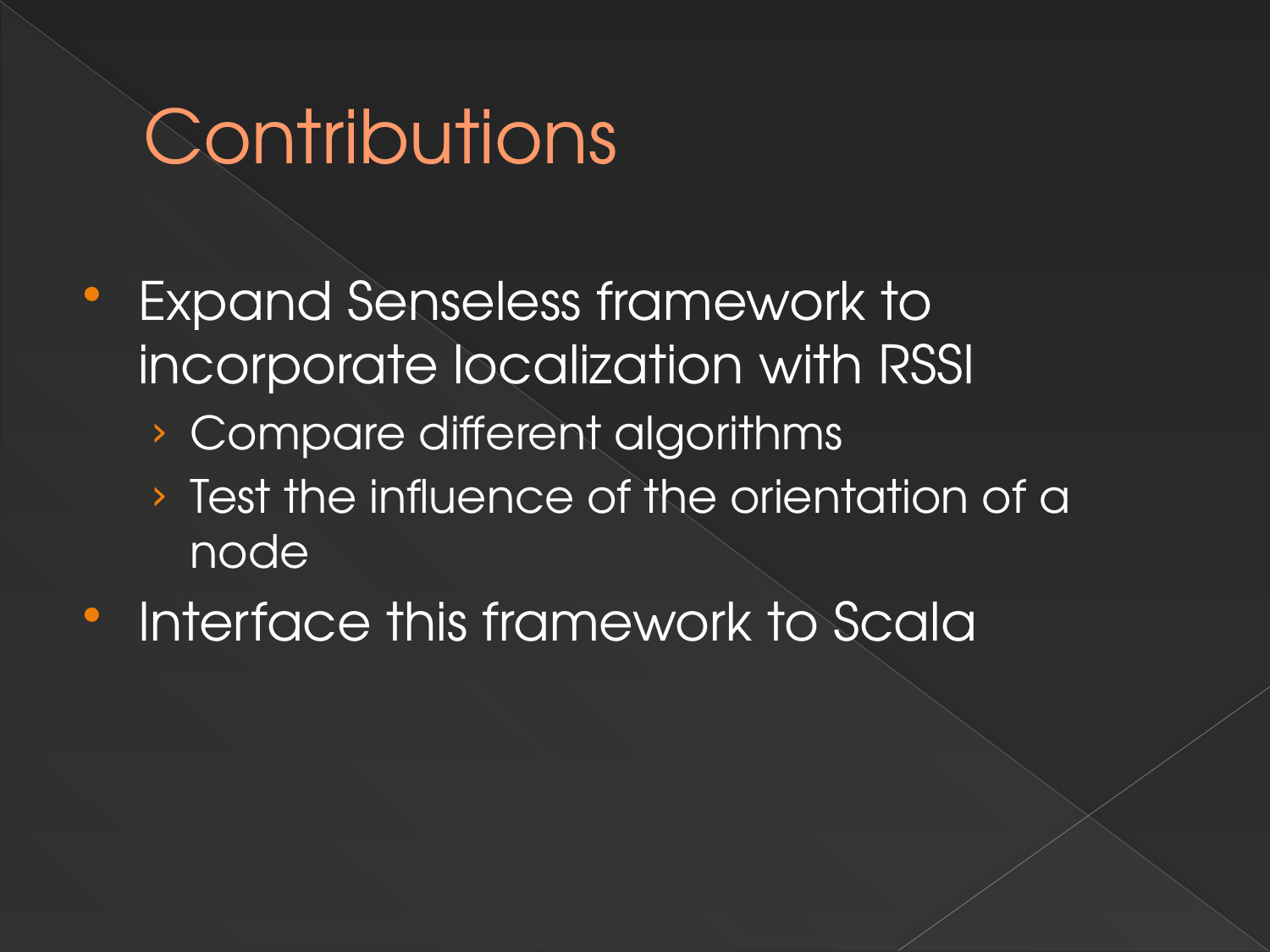

# Contributions
Expand Senseless framework to incorporate localization with RSSI
Compare different algorithms
Test the influence of the orientation of a node
Interface this framework to Scala